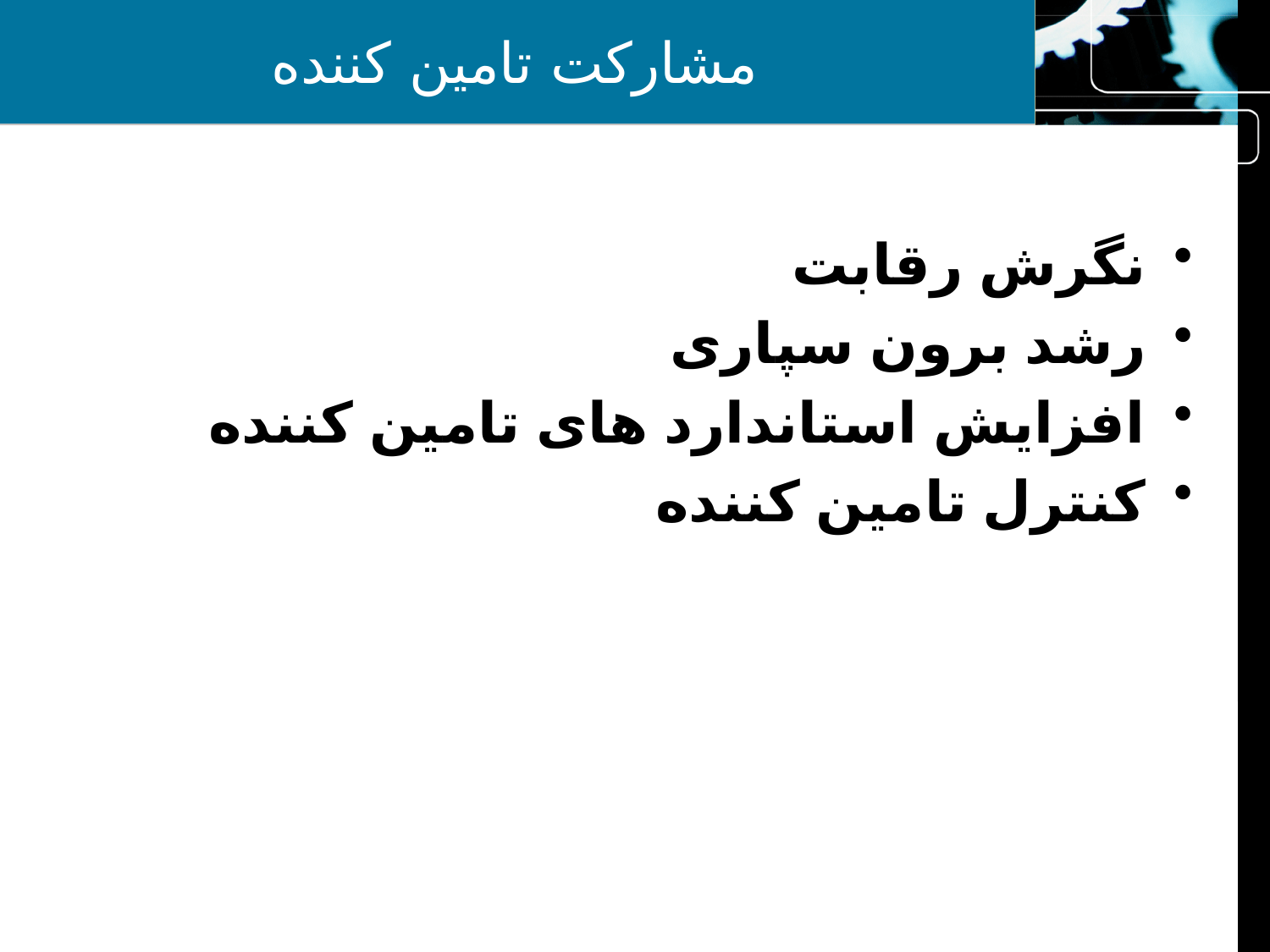

# مشارکت تامین کننده
نگرش رقابت
رشد برون سپاری
افزایش استاندارد های تامین کننده
کنترل تامین کننده